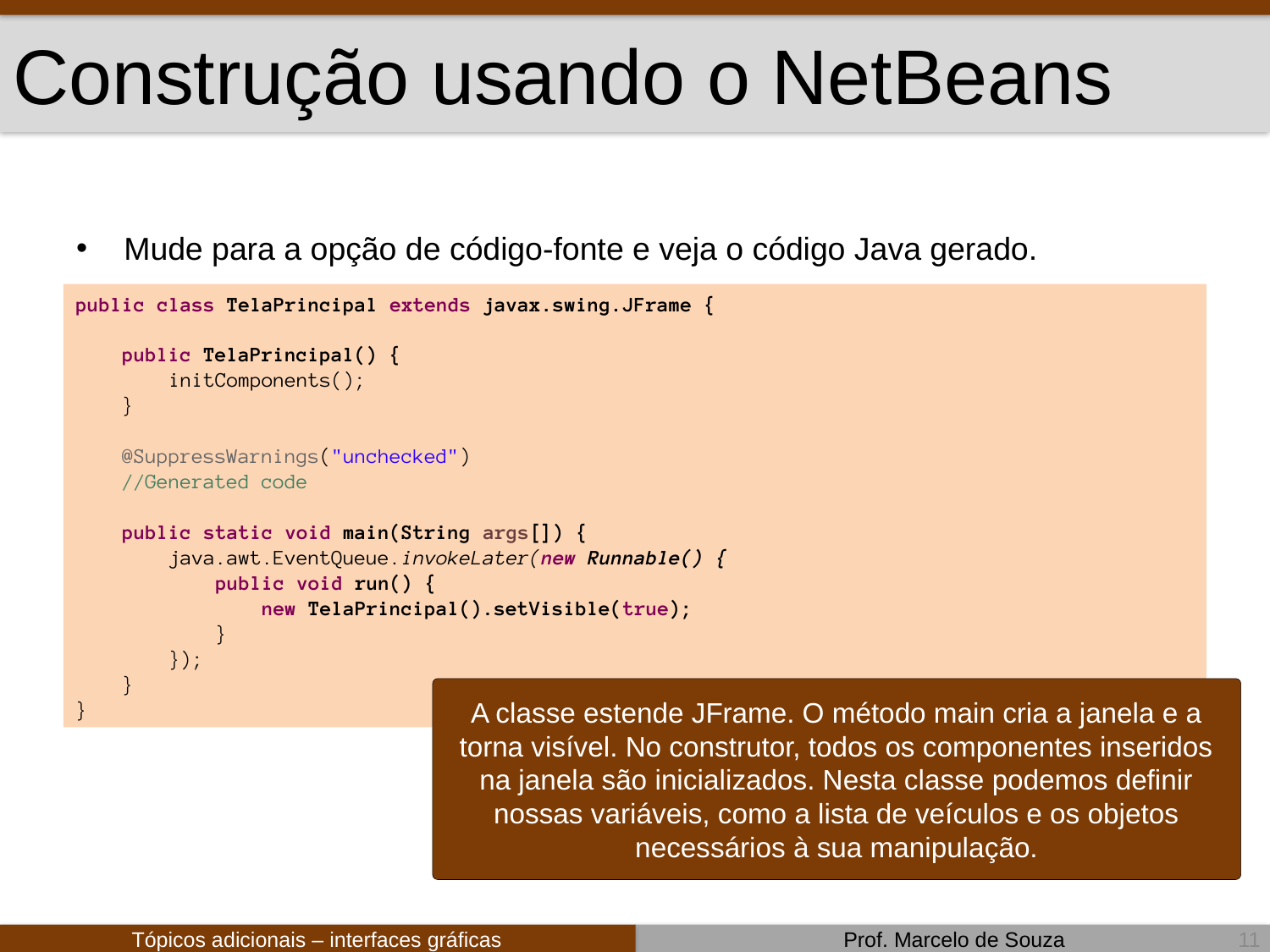

# Construção usando o NetBeans
Mude para a opção de código-fonte e veja o código Java gerado.
public class TelaPrincipal extends javax.swing.JFrame {

    public TelaPrincipal() {
        initComponents();
    }

    @SuppressWarnings("unchecked")
    //Generated code

    public static void main(String args[]) {
        java.awt.EventQueue.invokeLater(new Runnable() {
            public void run() {
                new TelaPrincipal().setVisible(true);
            }
        });
    }
}
A classe estende JFrame. O método main cria a janela e a torna visível. No construtor, todos os componentes inseridos na janela são inicializados. Nesta classe podemos definir nossas variáveis, como a lista de veículos e os objetos necessários à sua manipulação.
11